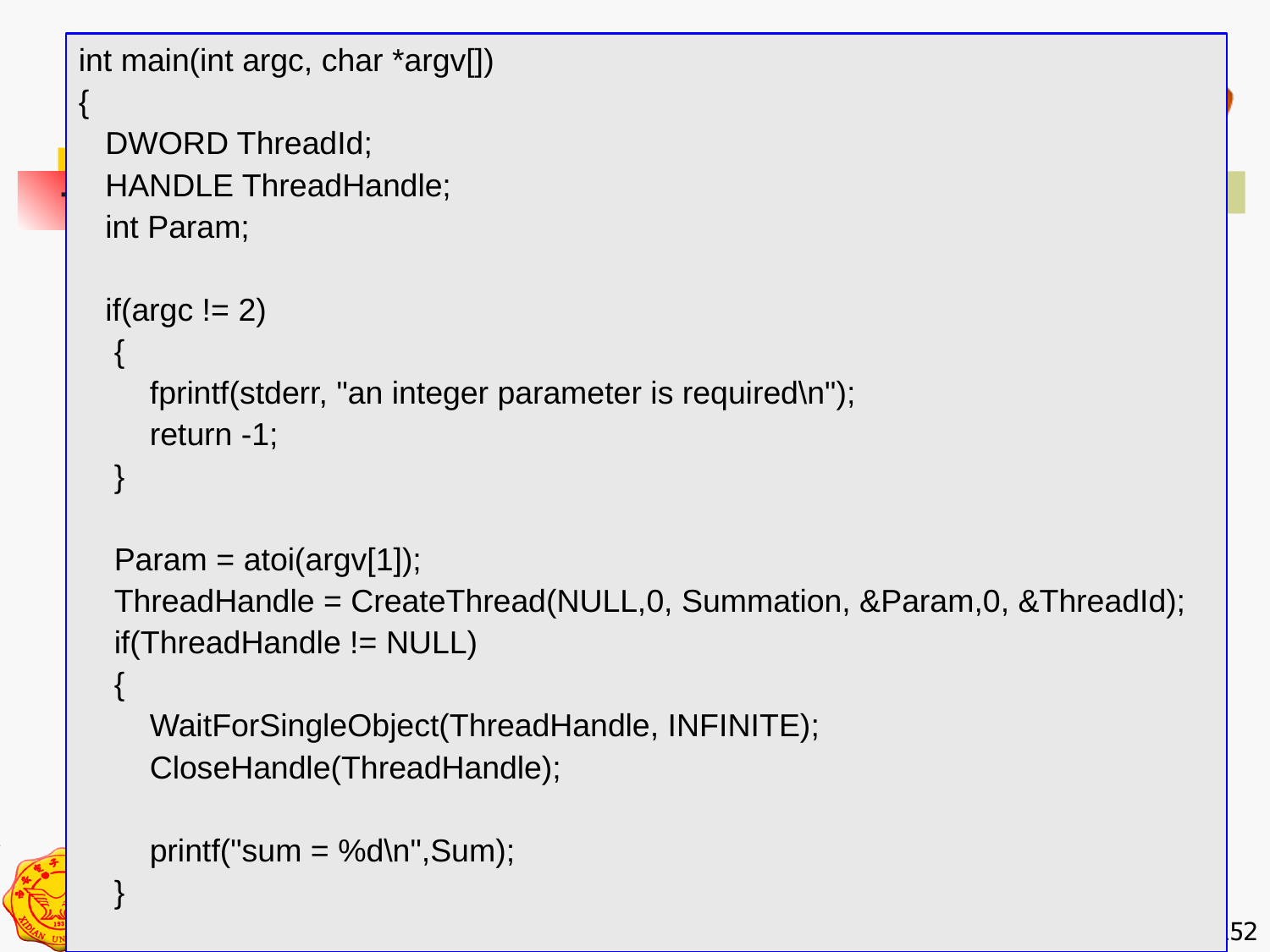

int main(int argc, char *argv[])
{
   DWORD ThreadId;
   HANDLE ThreadHandle;
   int Param;

   if(argc != 2)
    {
        fprintf(stderr, "an integer parameter is required\n");
        return -1;
    }

    Param = atoi(argv[1]);
    ThreadHandle = CreateThread(NULL,0, Summation, &Param,0, &ThreadId);
    if(ThreadHandle != NULL)
    {
        WaitForSingleObject(ThreadHandle, INFINITE);
        CloseHandle(ThreadHandle);

        printf("sum = %d\n",Sum);
    }

 }
152